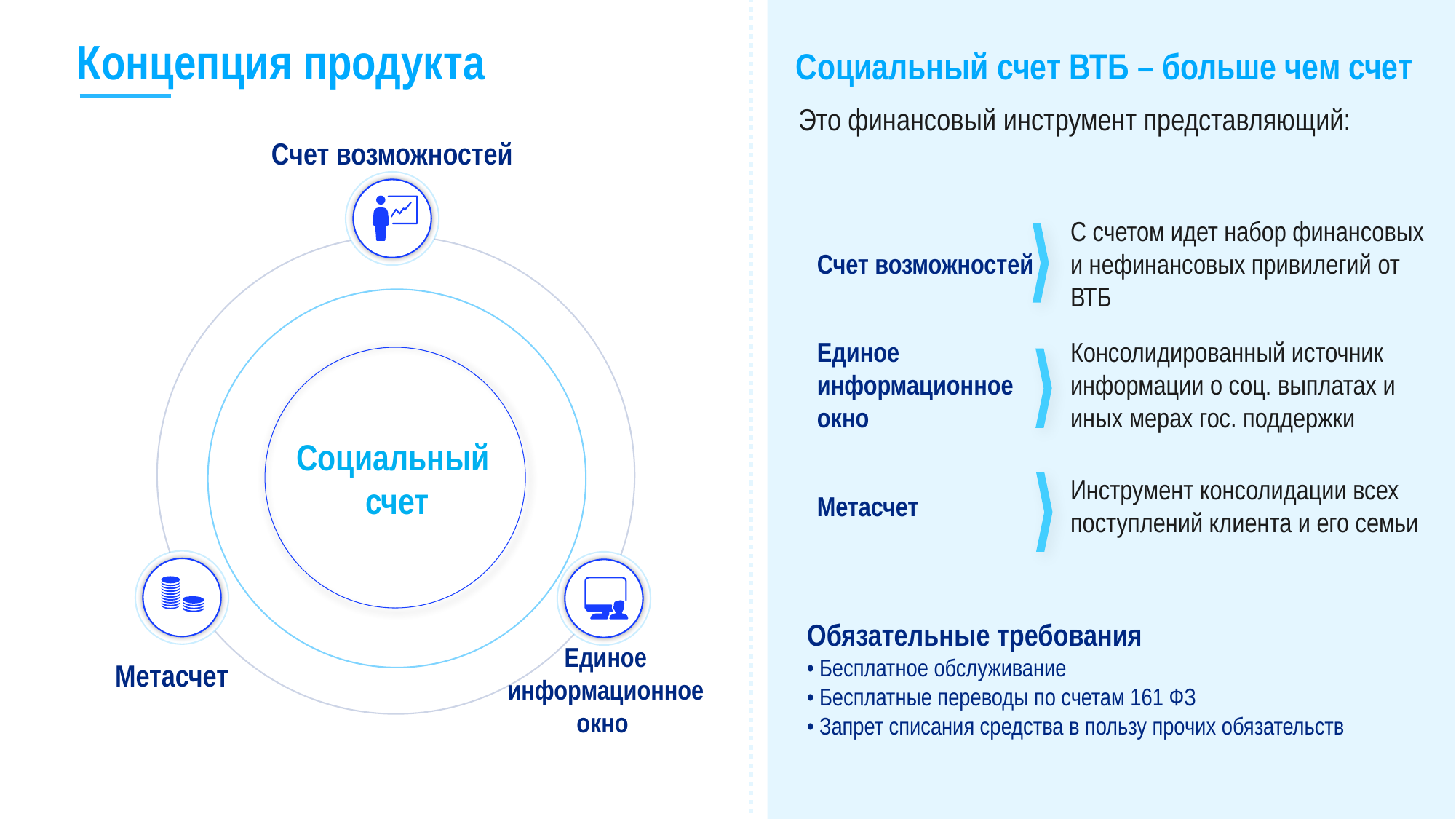

Концепция продукта
Социальный счет ВТБ – больше чем счет
Это финансовый инструмент представляющий:
Счет возможностей

С счетом идет набор финансовых и нефинансовых привилегий от ВТБ
Счет возможностей

Единое информационное окно
Консолидированный источник информации о соц. выплатах и иных мерах гос. поддержки

Социальный
счет
Инструмент консолидации всех поступлений клиента и его семьи
Метасчет

Метасчет

Единое информационное окно

Обязательные требования
• Бесплатное обслуживание
• Бесплатные переводы по счетам 161 ФЗ
• Запрет списания средства в пользу прочих обязательств